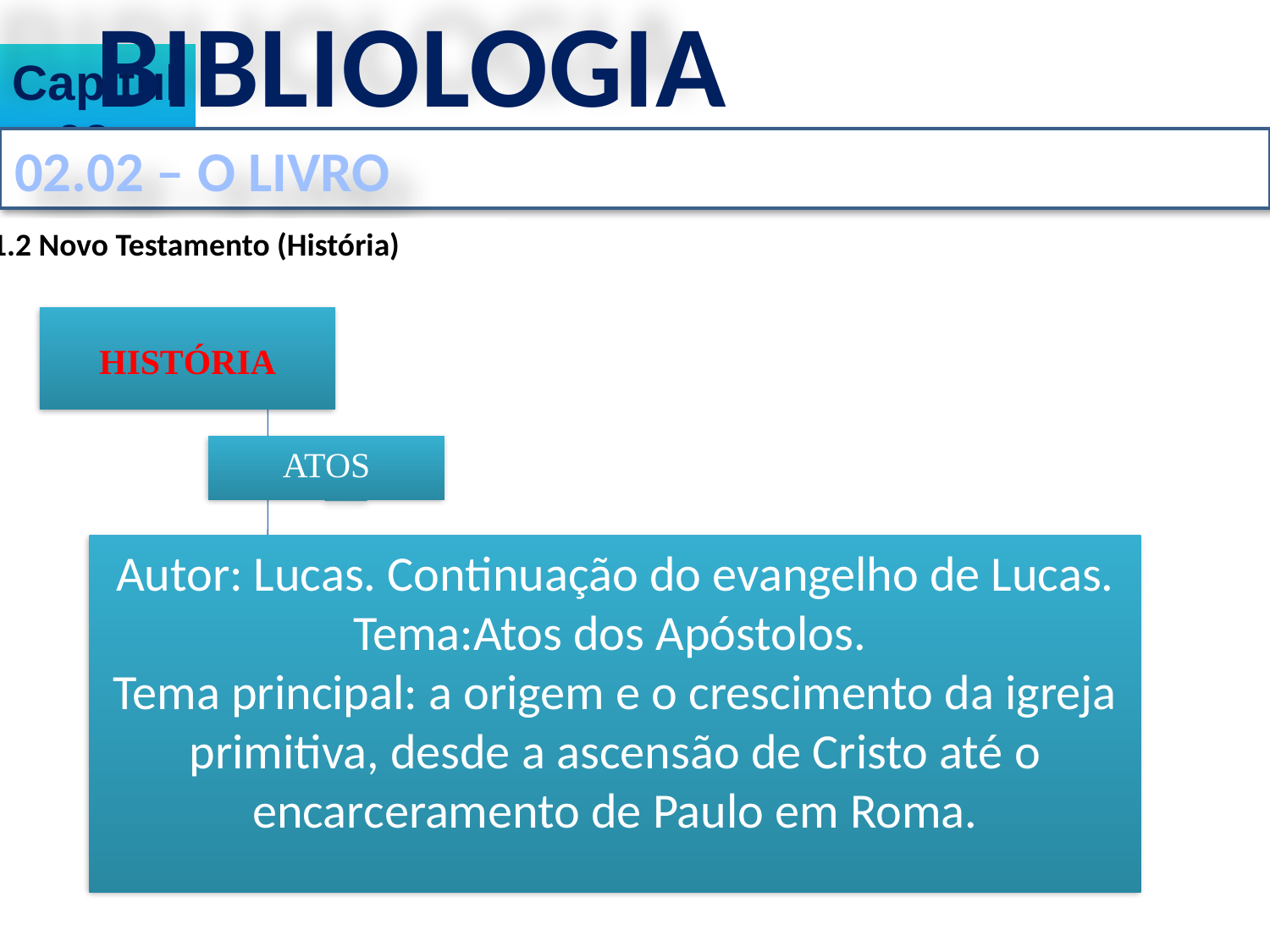

BIBLIOLOGIA
Capítulo 02

02.02 – O LIVRO
1.1.2 Novo Testamento (História)

HISTÓRIA
ATOS

Autor: Lucas. Continuação do evangelho de Lucas. Tema:Atos dos Apóstolos.
Tema principal: a origem e o crescimento da igreja primitiva, desde a ascensão de Cristo até o encarceramento de Paulo em Roma.